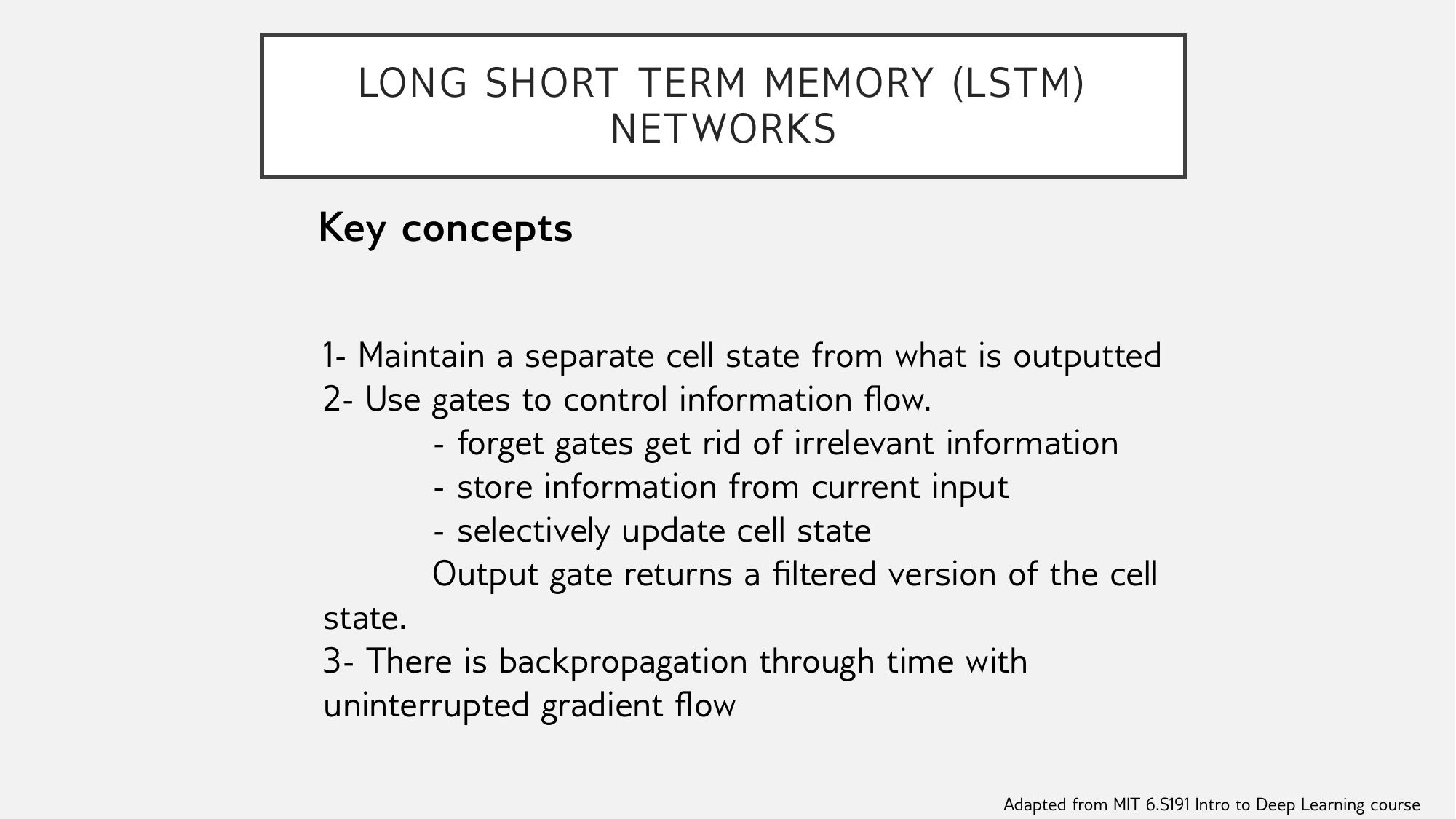

# Long short term memory (LSTM) Networks
Key concepts
1- Maintain a separate cell state from what is outputted
2- Use gates to control information flow.
	- forget gates get rid of irrelevant information
	- store information from current input
	- selectively update cell state
	Output gate returns a filtered version of the cell state.
3- There is backpropagation through time with uninterrupted gradient flow
Adapted from MIT 6.S191 Intro to Deep Learning course